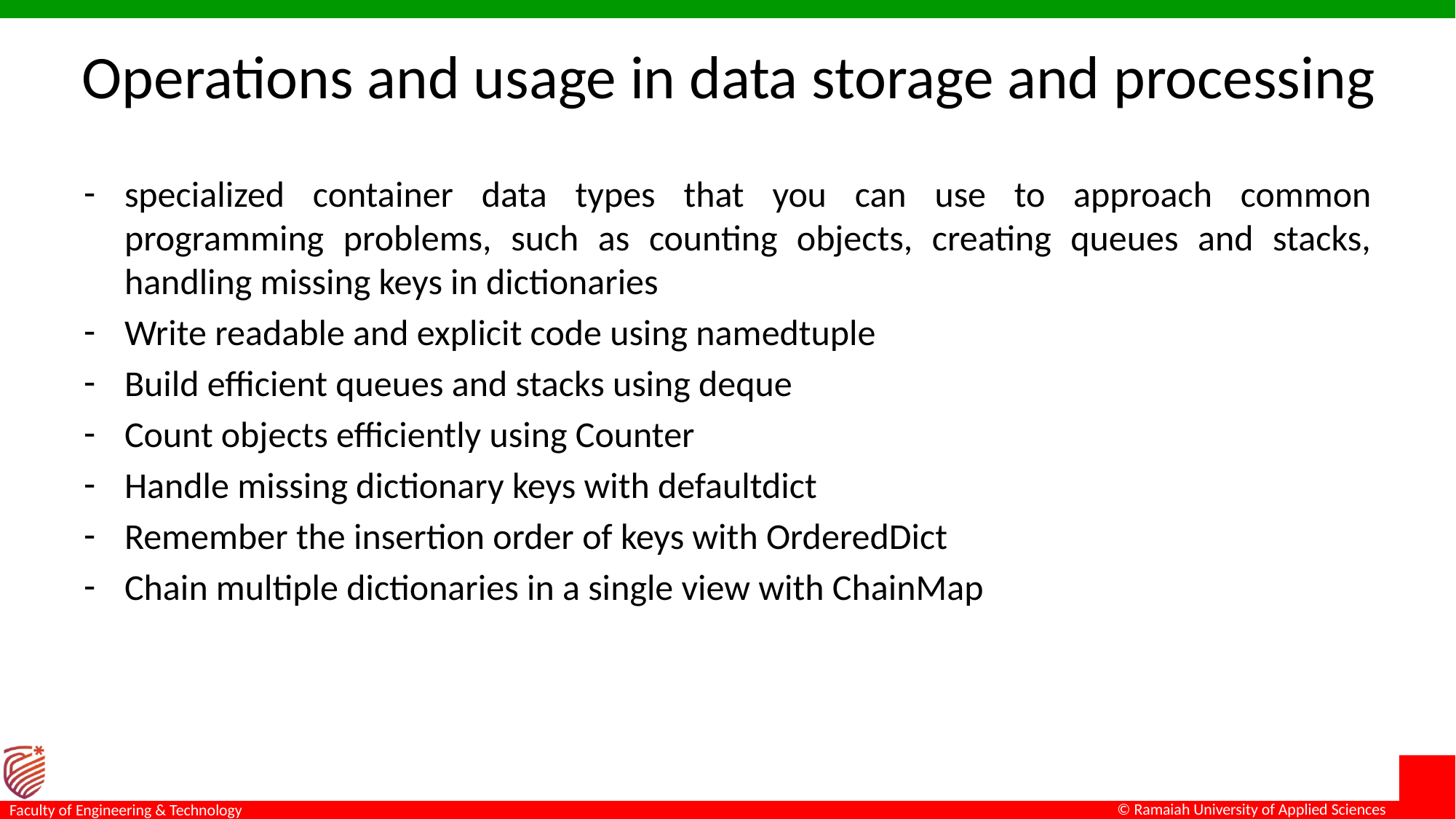

# Operations and usage in data storage and processing

specialized container data types that you can use to approach common programming problems, such as counting objects, creating queues and stacks, handling missing keys in dictionaries
Write readable and explicit code using namedtuple
Build efficient queues and stacks using deque
Count objects efficiently using Counter
Handle missing dictionary keys with defaultdict
Remember the insertion order of keys with OrderedDict
Chain multiple dictionaries in a single view with ChainMap